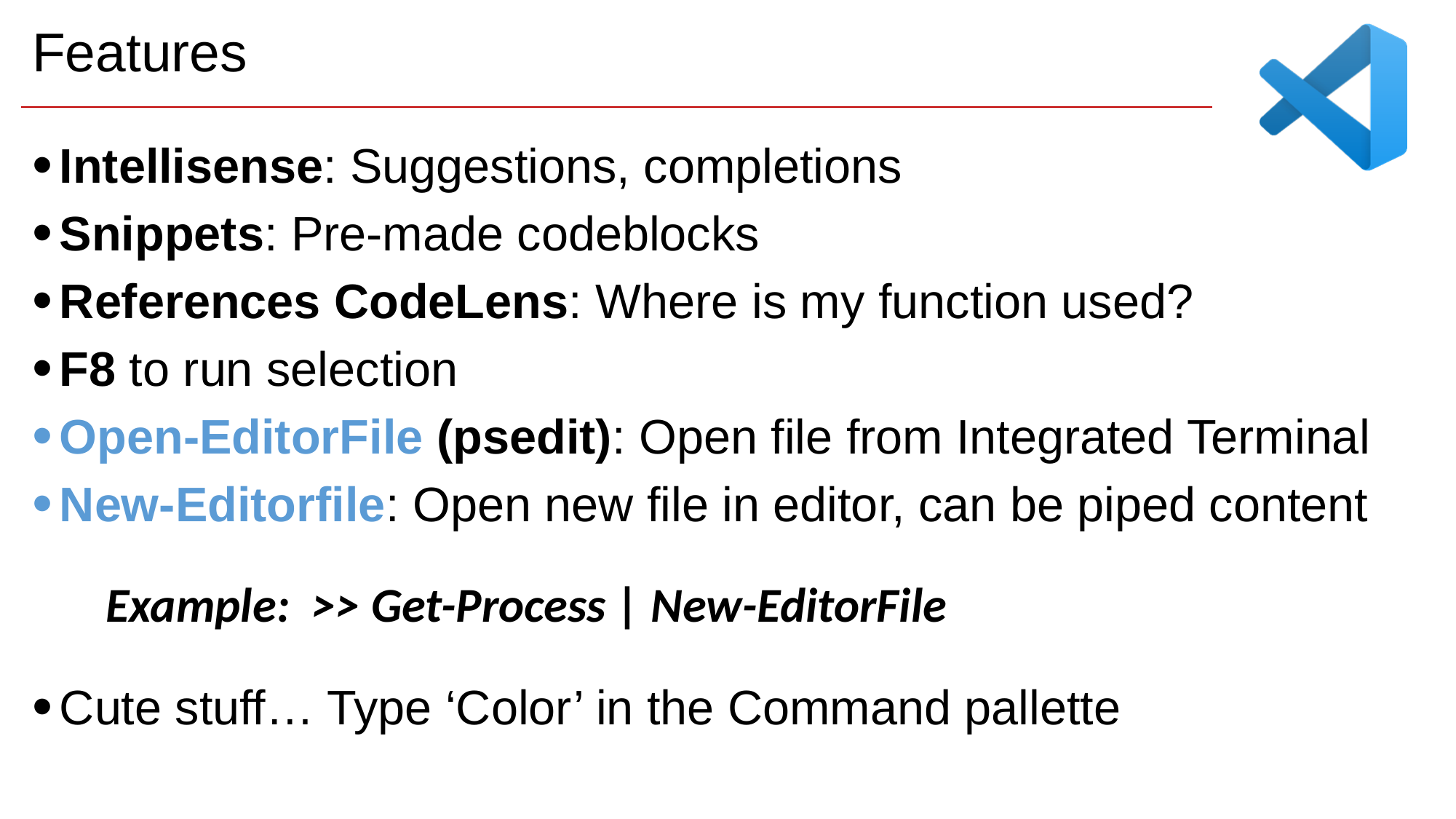

# Features
Intellisense: Suggestions, completions
Snippets: Pre-made codeblocks
References CodeLens: Where is my function used?
F8 to run selection
Open-EditorFile (psedit): Open file from Integrated Terminal
New-Editorfile: Open new file in editor, can be piped content

Cute stuff… Type ‘Color’ in the Command pallette

Example:  >> Get-Process | New-EditorFile